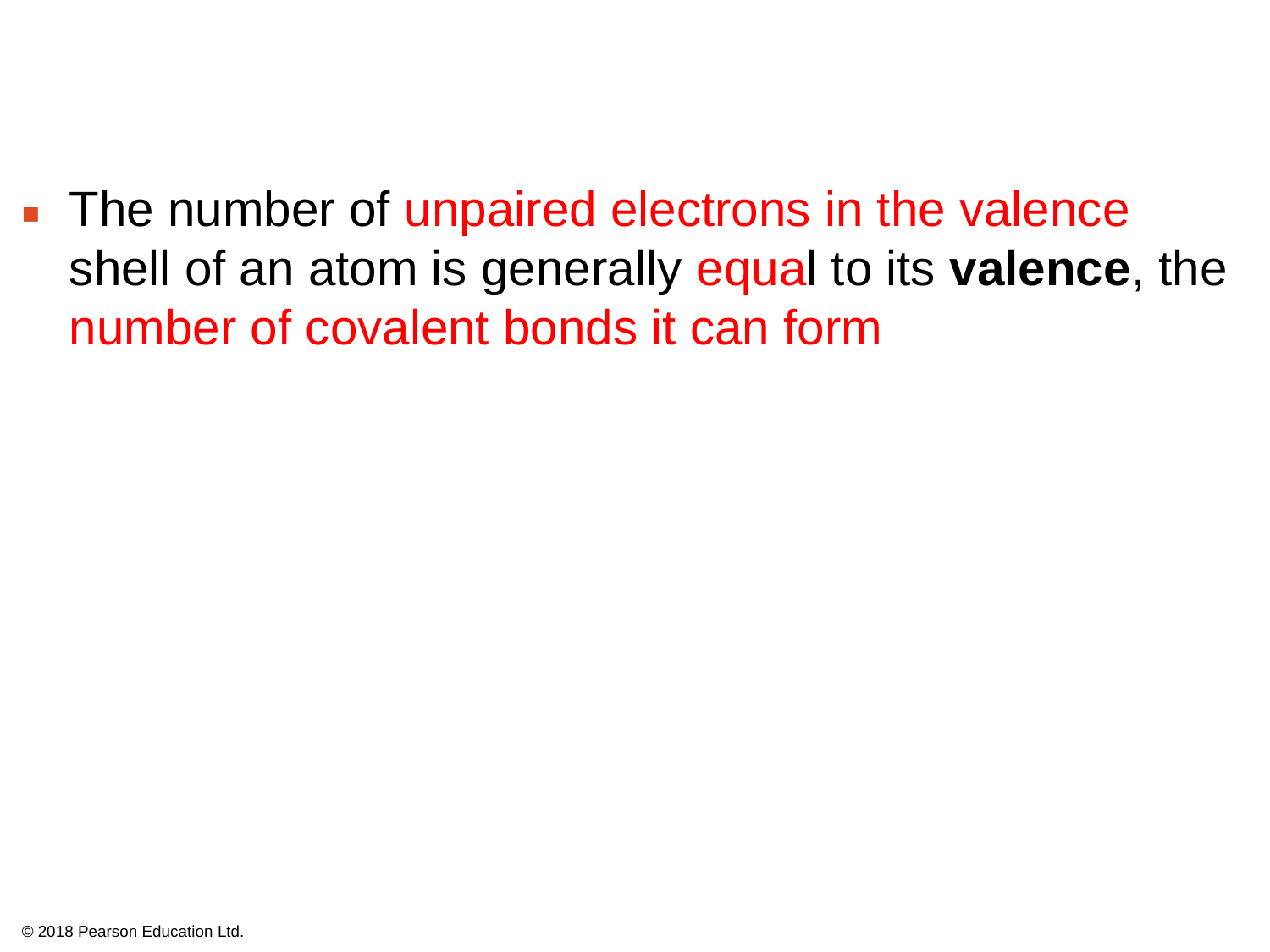

The number of unpaired electrons in the valence shell of an atom is generally equal to its valence, the number of covalent bonds it can form
© 2018 Pearson Education Ltd.